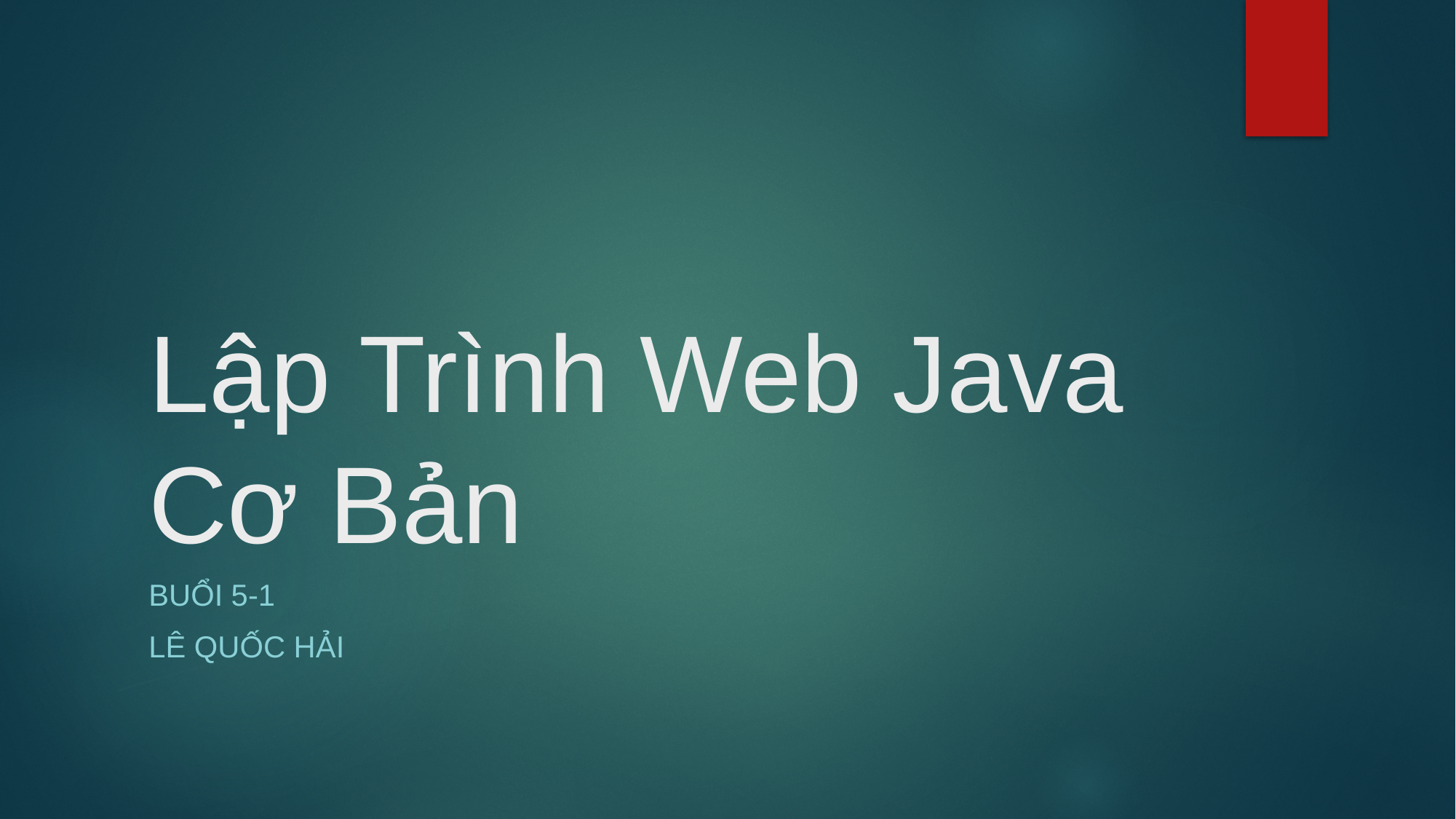

# Lập Trình Web Java Cơ Bản
Buổi 5-1
Lê quốc hải